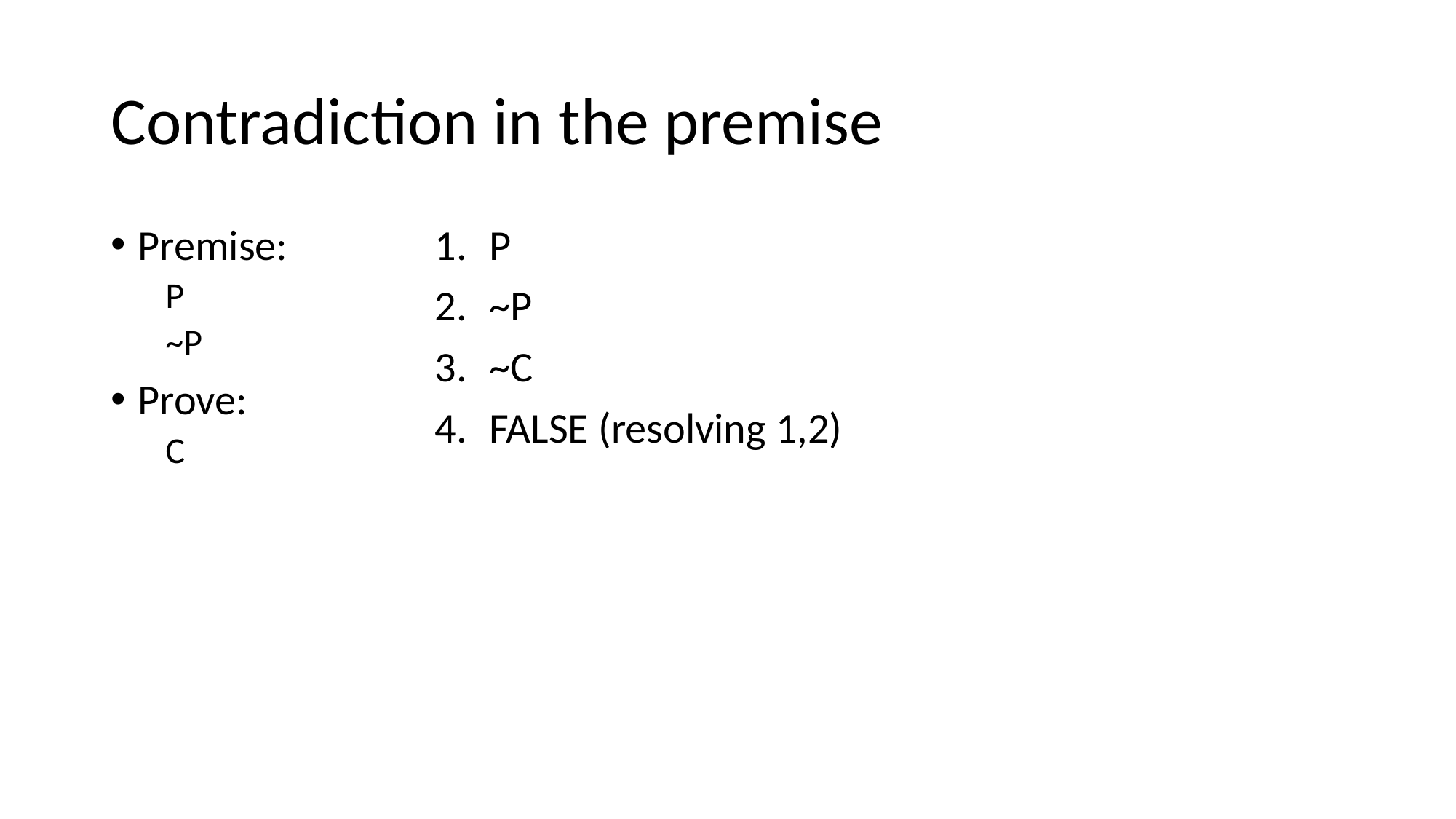

# Contradiction in the premise
Premise:
P
~P
Prove:
C

P
~P
~C
FALSE (resolving 1,2)